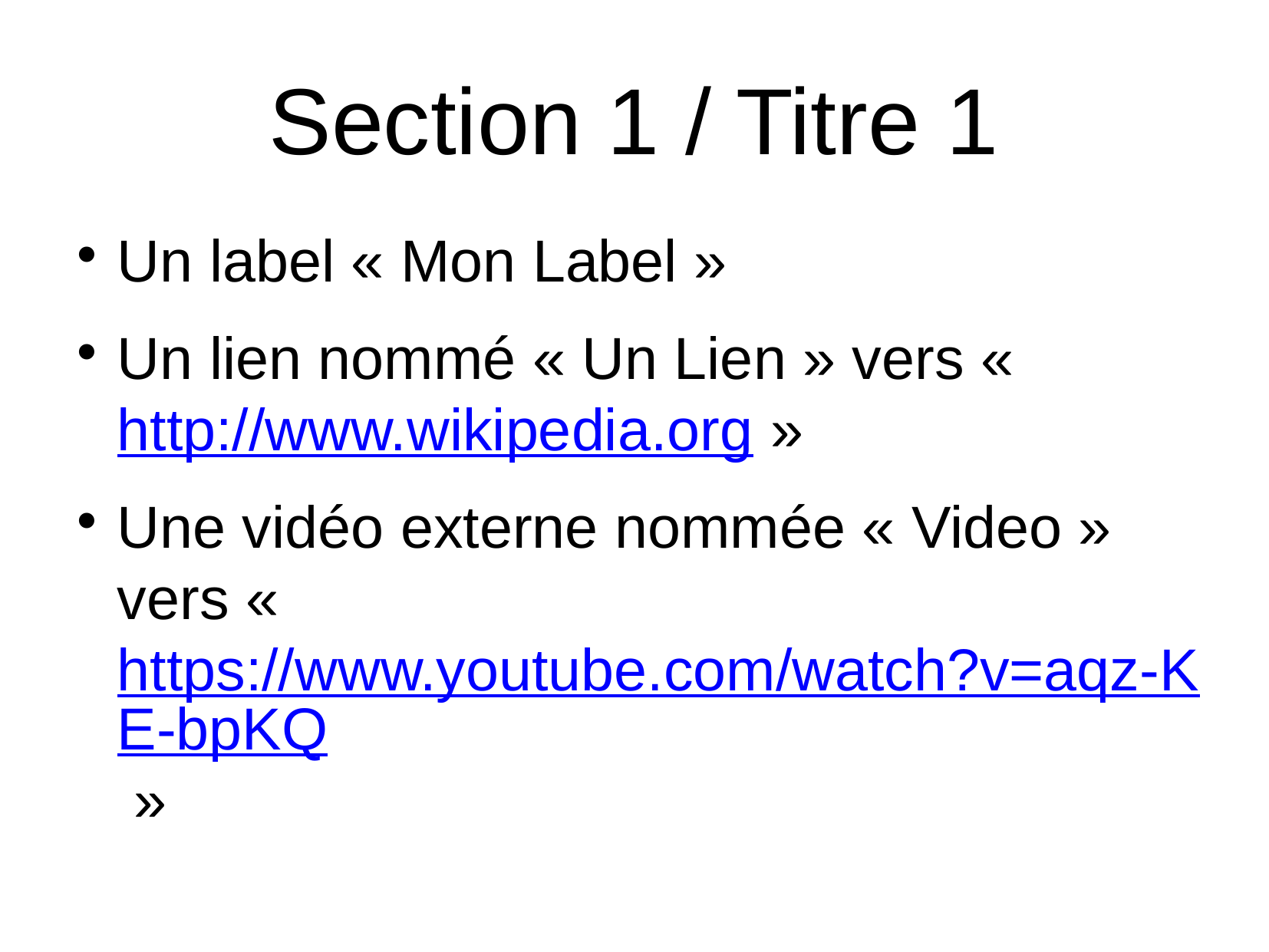

Section 1 / Titre 1
Un label « Mon Label »
Un lien nommé « Un Lien » vers « http://www.wikipedia.org »
Une vidéo externe nommée « Video » vers « https://www.youtube.com/watch?v=aqz-KE-bpKQ »